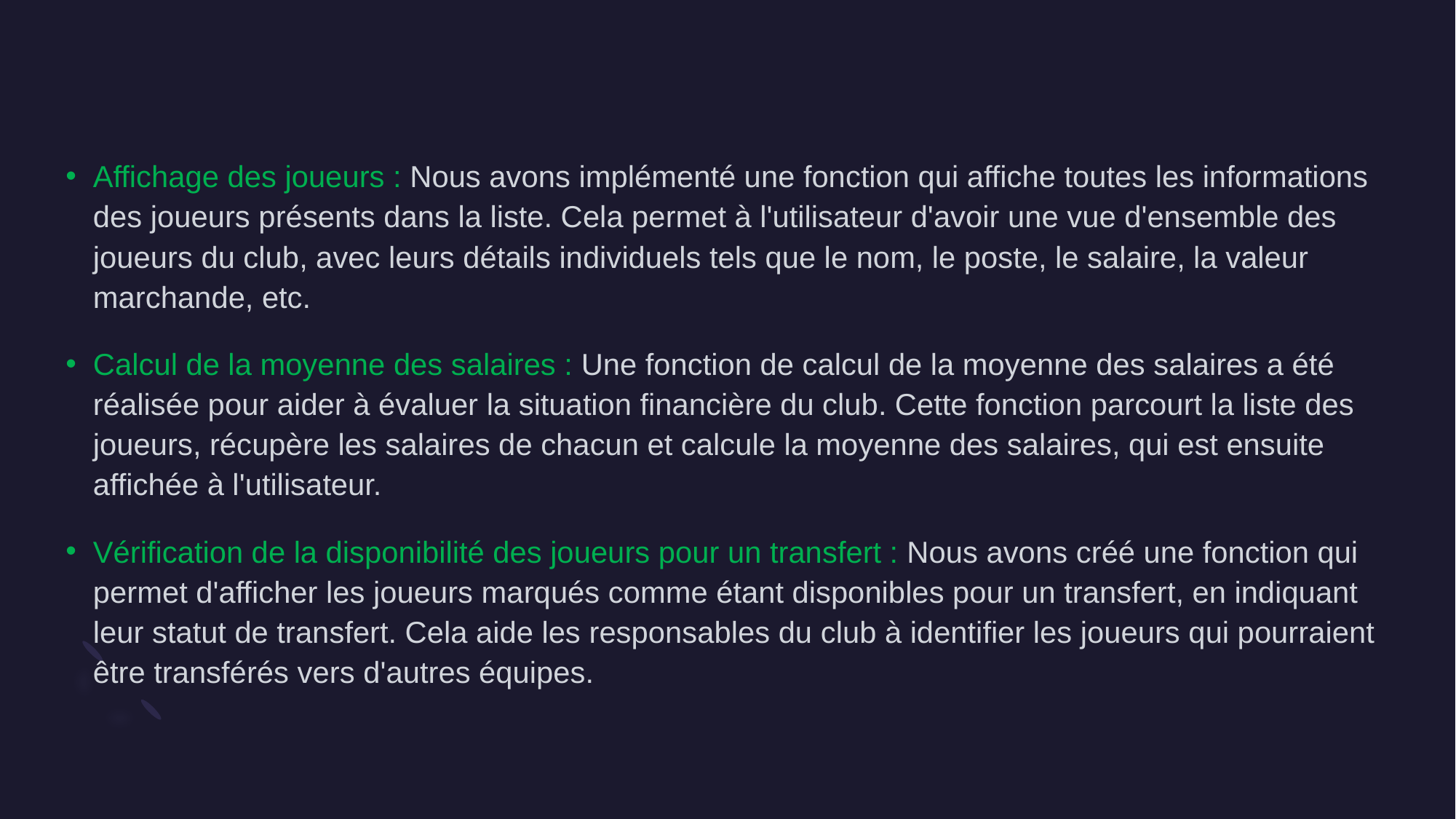

#
Affichage des joueurs : Nous avons implémenté une fonction qui affiche toutes les informations des joueurs présents dans la liste. Cela permet à l'utilisateur d'avoir une vue d'ensemble des joueurs du club, avec leurs détails individuels tels que le nom, le poste, le salaire, la valeur marchande, etc.
Calcul de la moyenne des salaires : Une fonction de calcul de la moyenne des salaires a été réalisée pour aider à évaluer la situation financière du club. Cette fonction parcourt la liste des joueurs, récupère les salaires de chacun et calcule la moyenne des salaires, qui est ensuite affichée à l'utilisateur.
Vérification de la disponibilité des joueurs pour un transfert : Nous avons créé une fonction qui permet d'afficher les joueurs marqués comme étant disponibles pour un transfert, en indiquant leur statut de transfert. Cela aide les responsables du club à identifier les joueurs qui pourraient être transférés vers d'autres équipes.